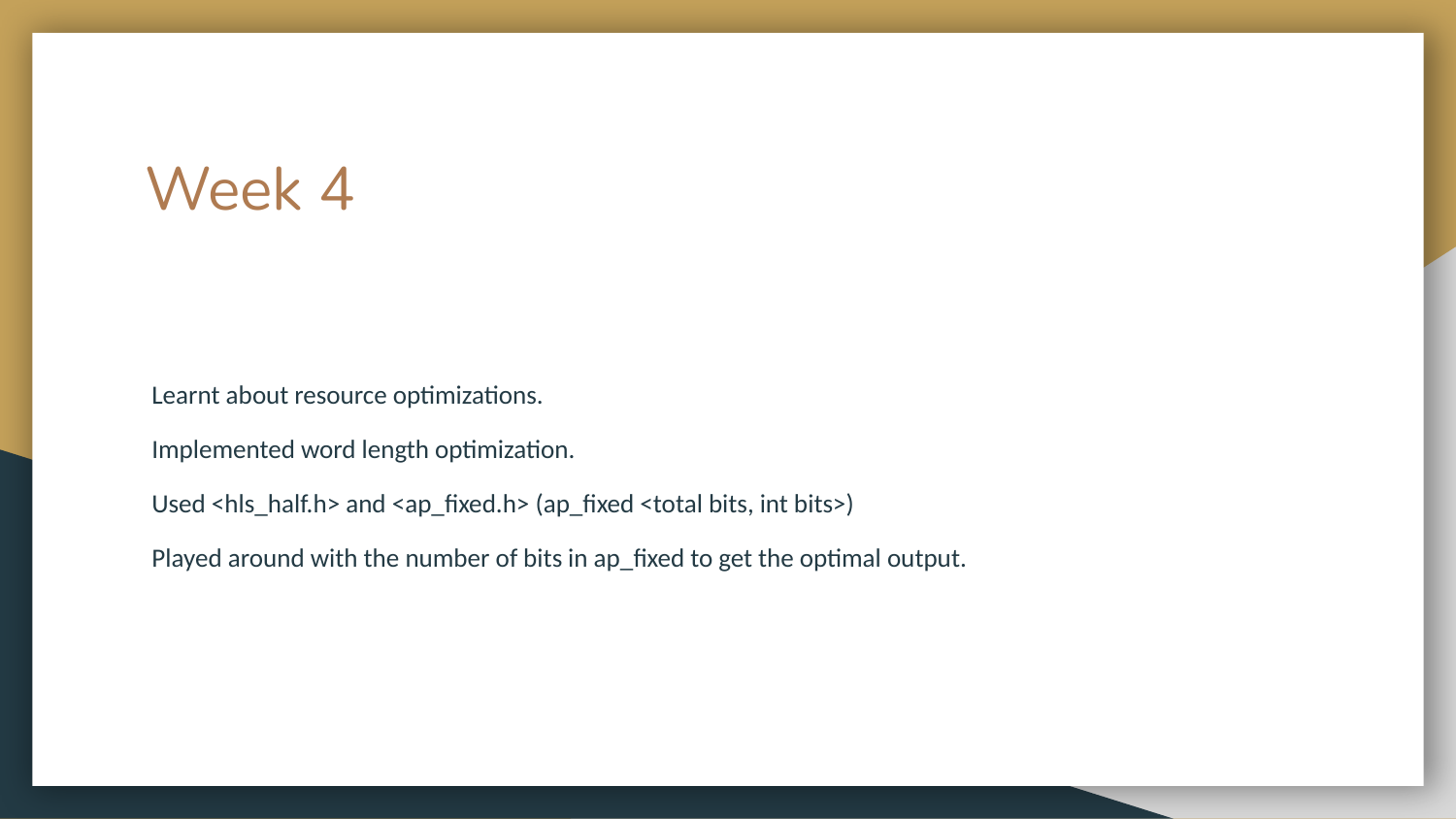

# Week 4
Learnt about resource optimizations.
Implemented word length optimization.
Used <hls_half.h> and <ap_fixed.h> (ap_fixed <total bits, int bits>)
Played around with the number of bits in ap_fixed to get the optimal output.